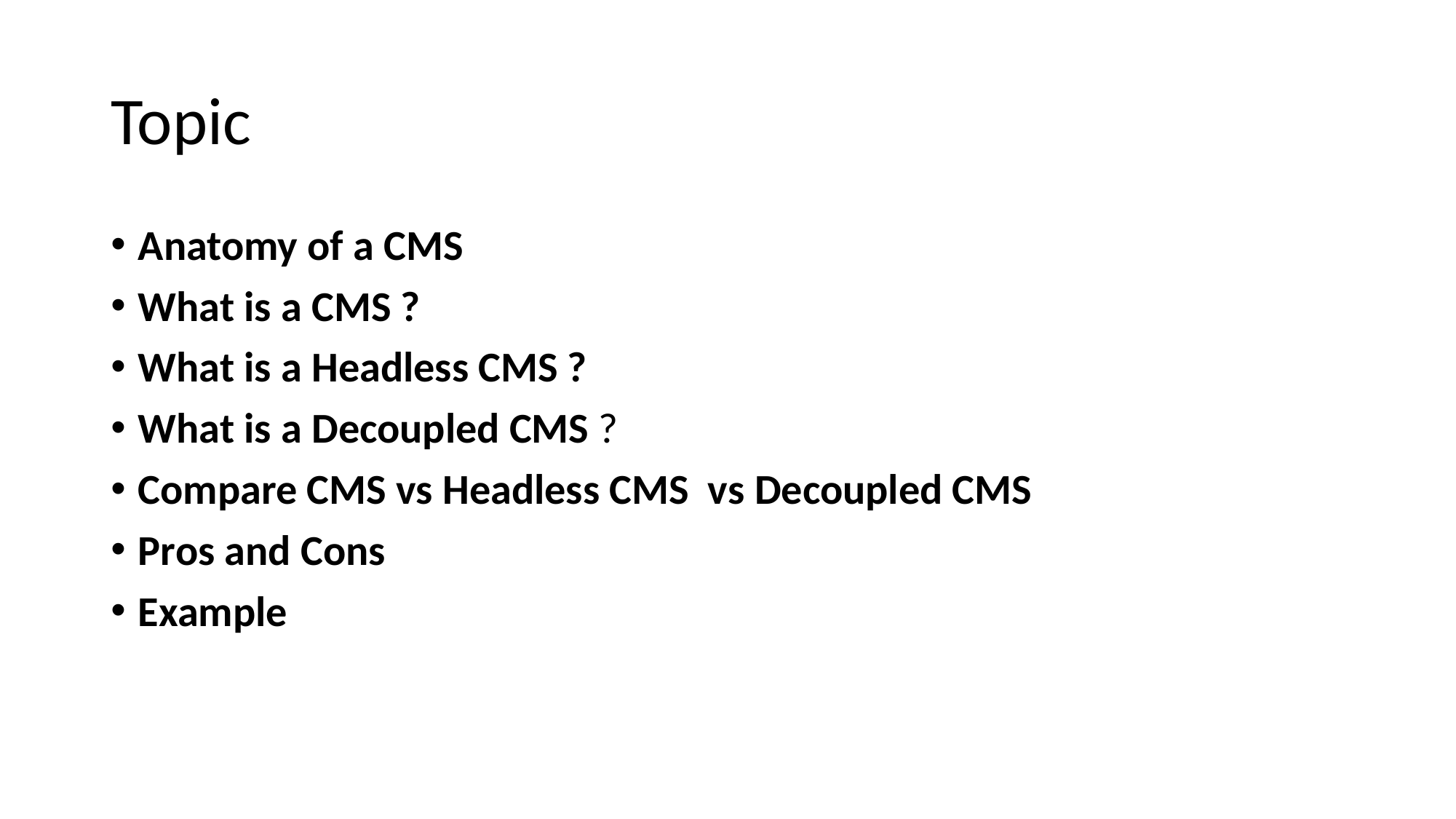

# Topic
Anatomy of a CMS
What is a CMS ?
What is a Headless CMS ?
What is a Decoupled CMS ?
Compare CMS vs Headless CMS  vs Decoupled CMS
Pros and Cons
Example